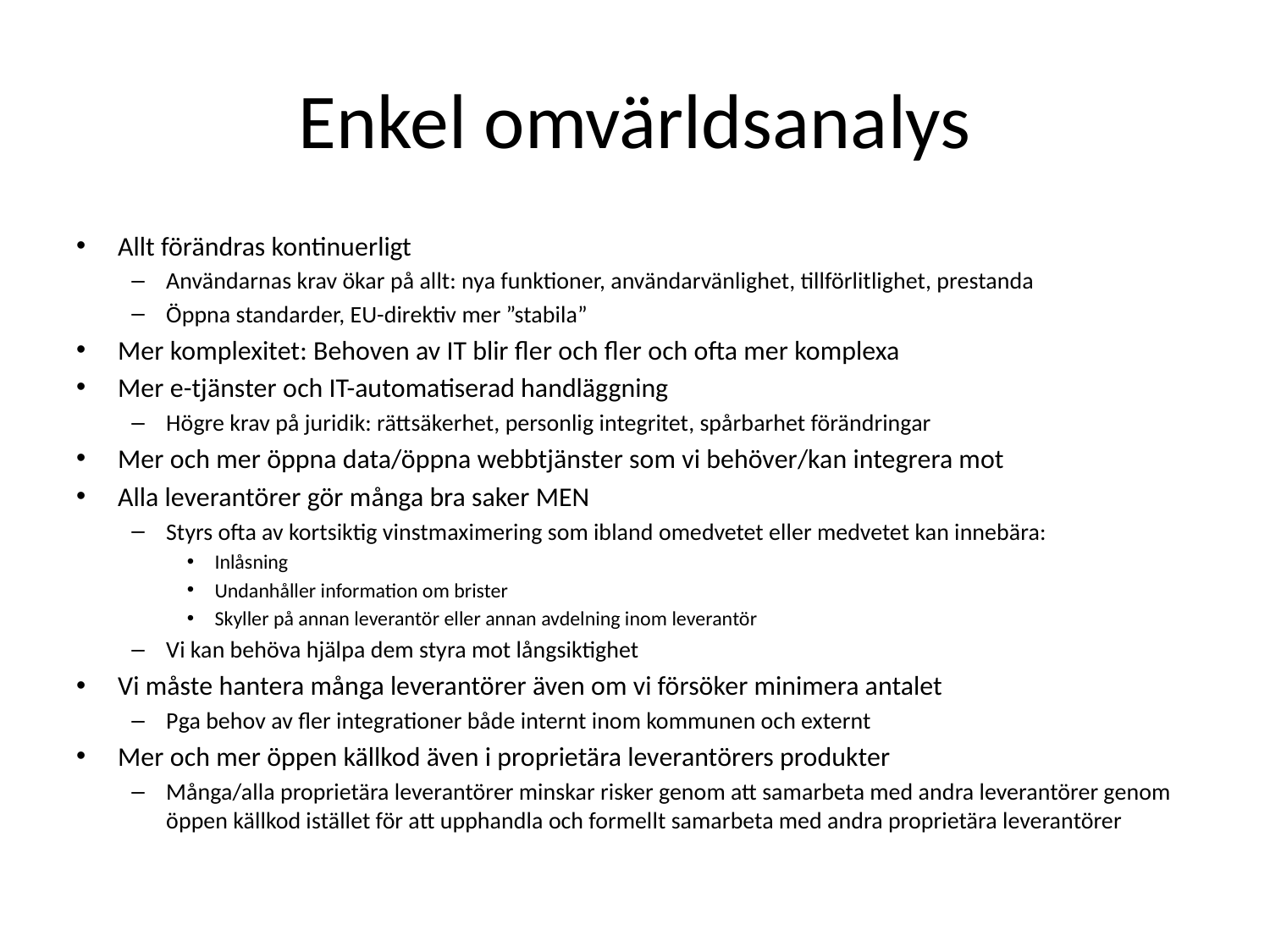

# Enkel omvärldsanalys
Allt förändras kontinuerligt
Användarnas krav ökar på allt: nya funktioner, användarvänlighet, tillförlitlighet, prestanda
Öppna standarder, EU-direktiv mer ”stabila”
Mer komplexitet: Behoven av IT blir fler och fler och ofta mer komplexa
Mer e-tjänster och IT-automatiserad handläggning
Högre krav på juridik: rättsäkerhet, personlig integritet, spårbarhet förändringar
Mer och mer öppna data/öppna webbtjänster som vi behöver/kan integrera mot
Alla leverantörer gör många bra saker MEN
Styrs ofta av kortsiktig vinstmaximering som ibland omedvetet eller medvetet kan innebära:
Inlåsning
Undanhåller information om brister
Skyller på annan leverantör eller annan avdelning inom leverantör
Vi kan behöva hjälpa dem styra mot långsiktighet
Vi måste hantera många leverantörer även om vi försöker minimera antalet
Pga behov av fler integrationer både internt inom kommunen och externt
Mer och mer öppen källkod även i proprietära leverantörers produkter
Många/alla proprietära leverantörer minskar risker genom att samarbeta med andra leverantörer genom öppen källkod istället för att upphandla och formellt samarbeta med andra proprietära leverantörer